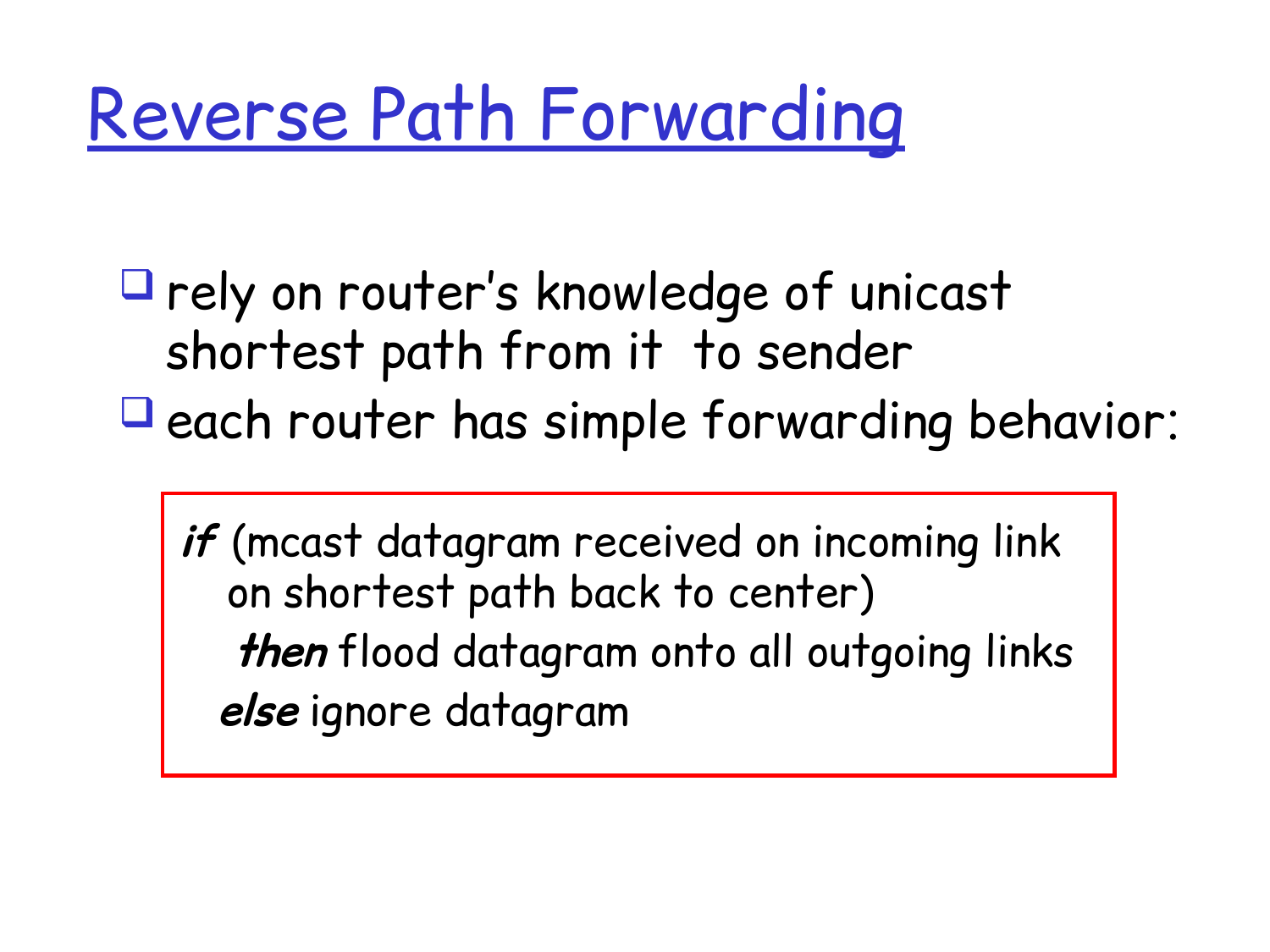

# Reverse Path Forwarding
rely on router’s knowledge of unicast shortest path from it  to sender
each router has simple forwarding behavior:

if (mcast datagram received on incoming link on shortest path back to center)
   then flood datagram onto all outgoing links
   else ignore datagram